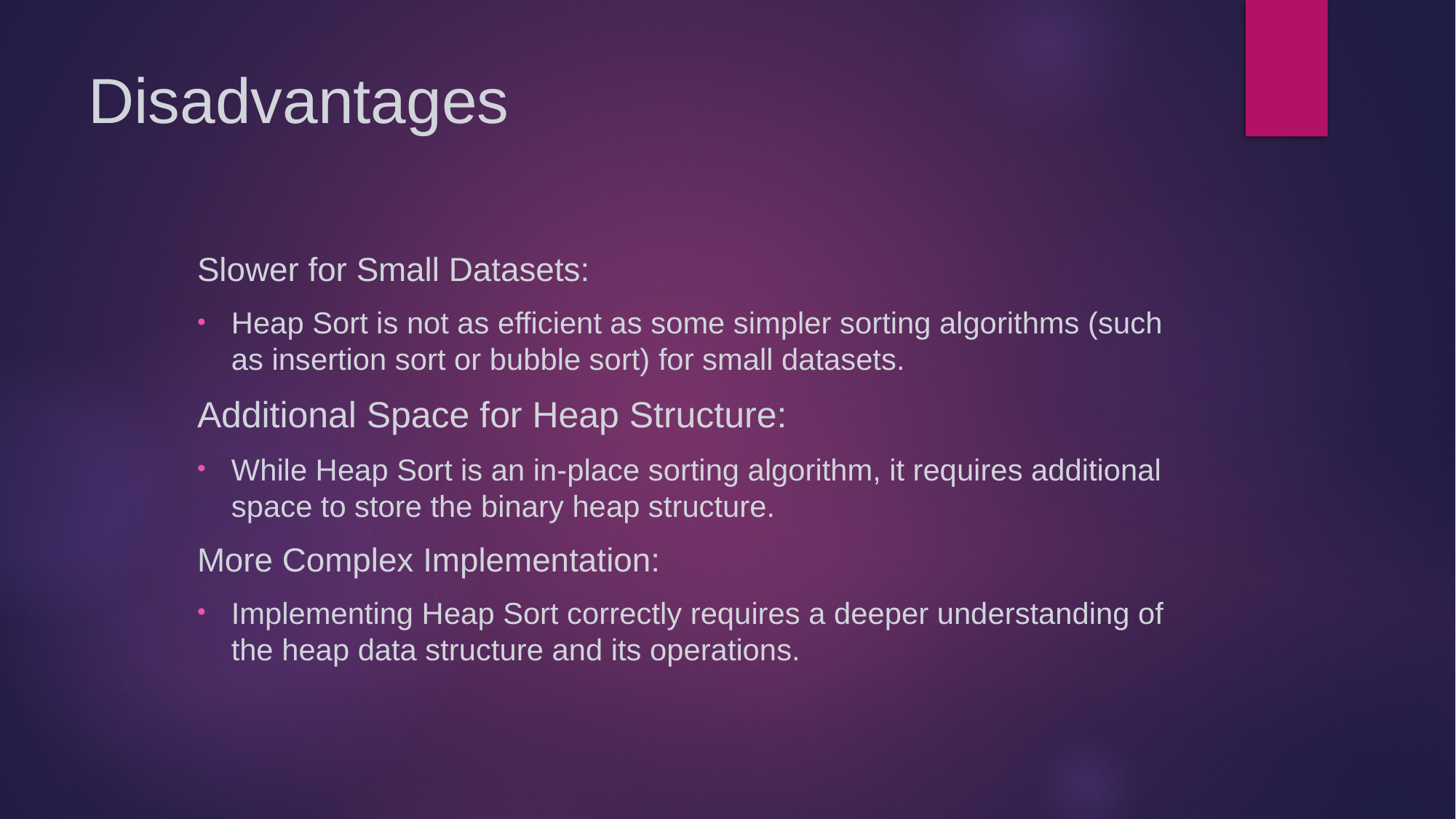

# Disadvantages

Slower for Small Datasets:
Heap Sort is not as efficient as some simpler sorting algorithms (such as insertion sort or bubble sort) for small datasets.
Additional Space for Heap Structure:
While Heap Sort is an in-place sorting algorithm, it requires additional space to store the binary heap structure.
More Complex Implementation:
Implementing Heap Sort correctly requires a deeper understanding of the heap data structure and its operations.